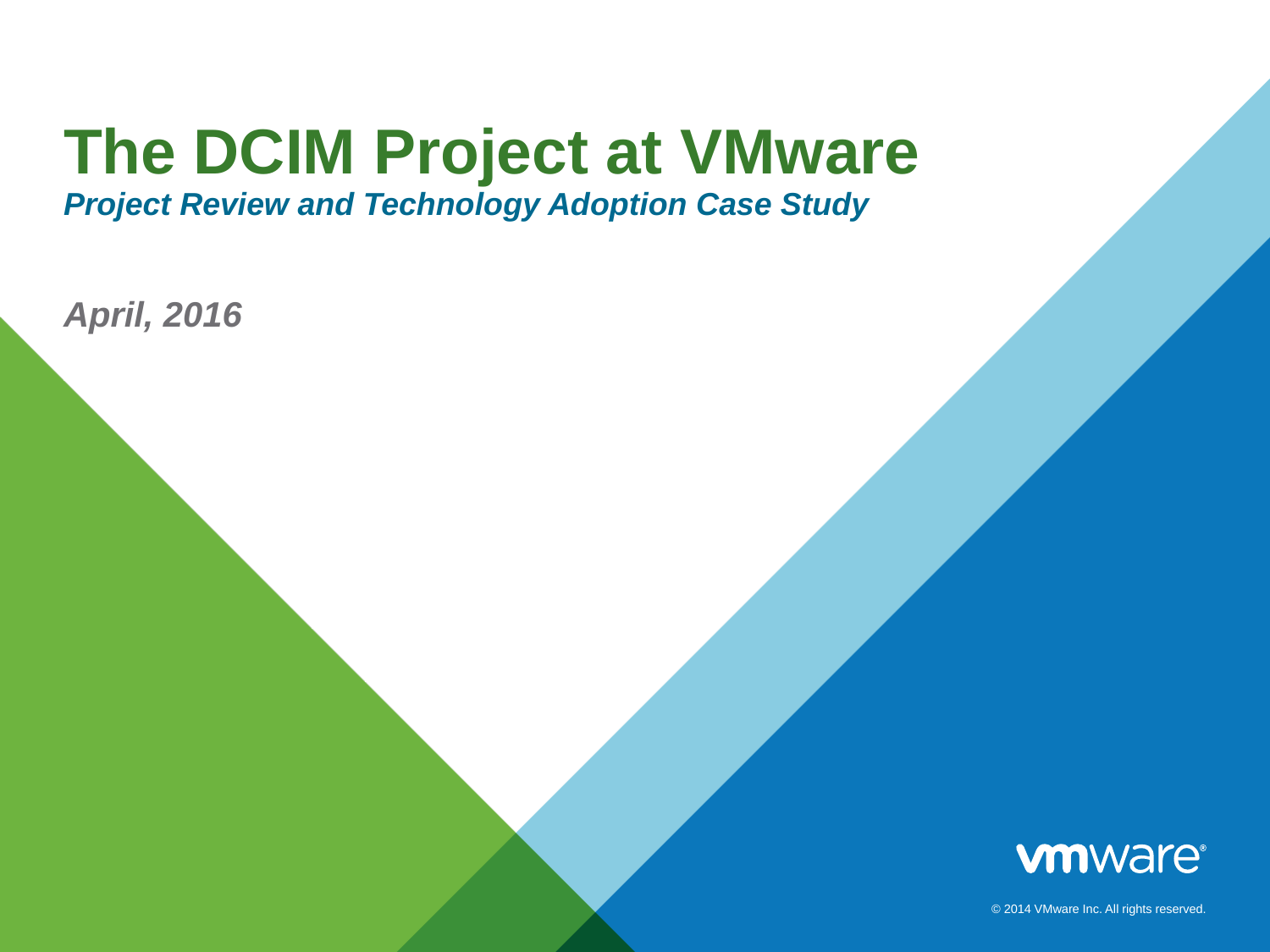

# The DCIM Project at VMware Project Review and Technology Adoption Case Study

April, 2016